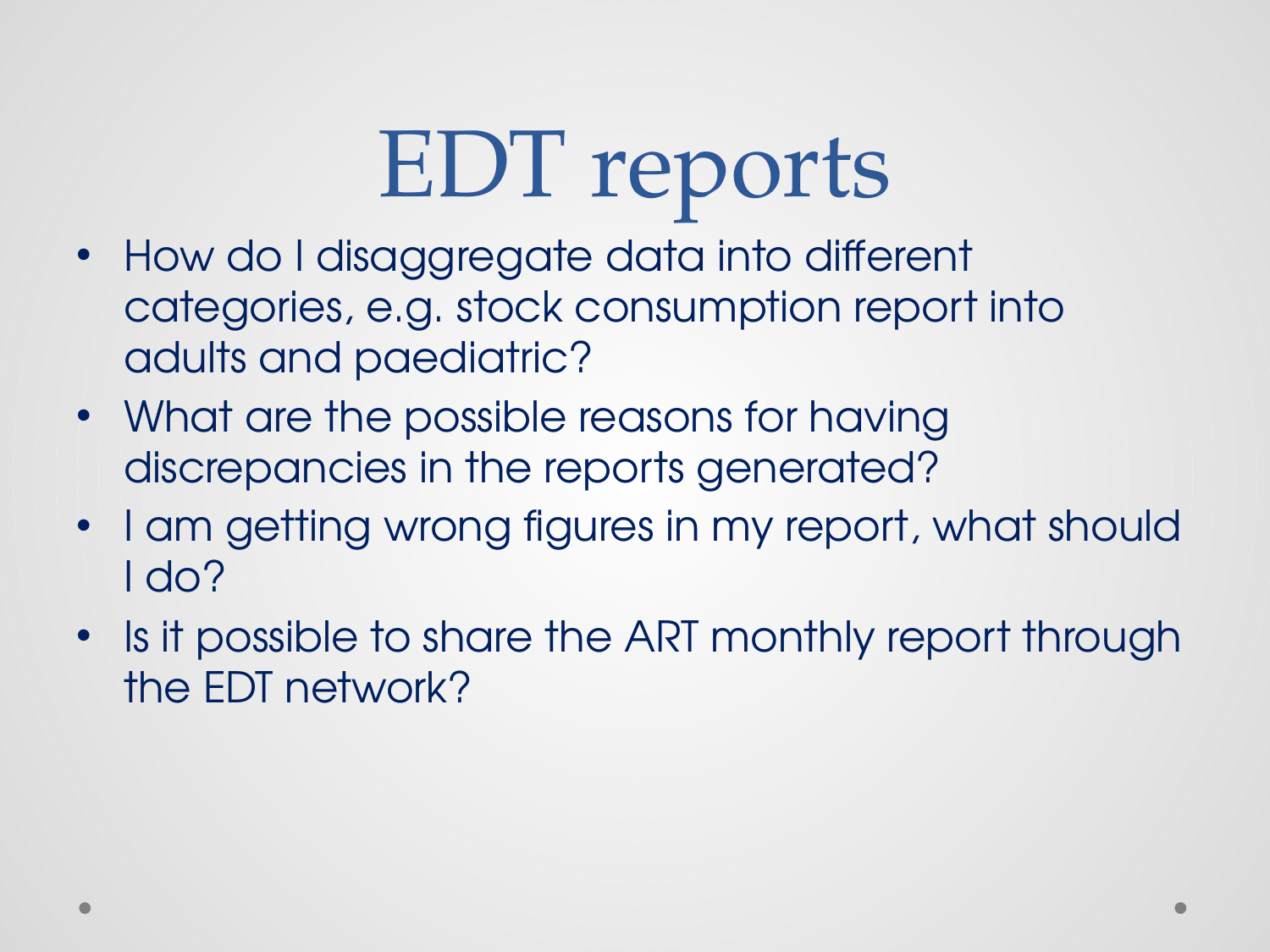

# EDT reports
How do I disaggregate data into different categories, e.g. stock consumption report into adults and paediatric?
What are the possible reasons for having discrepancies in the reports generated?
I am getting wrong figures in my report, what should I do?
Is it possible to share the ART monthly report through the EDT network?